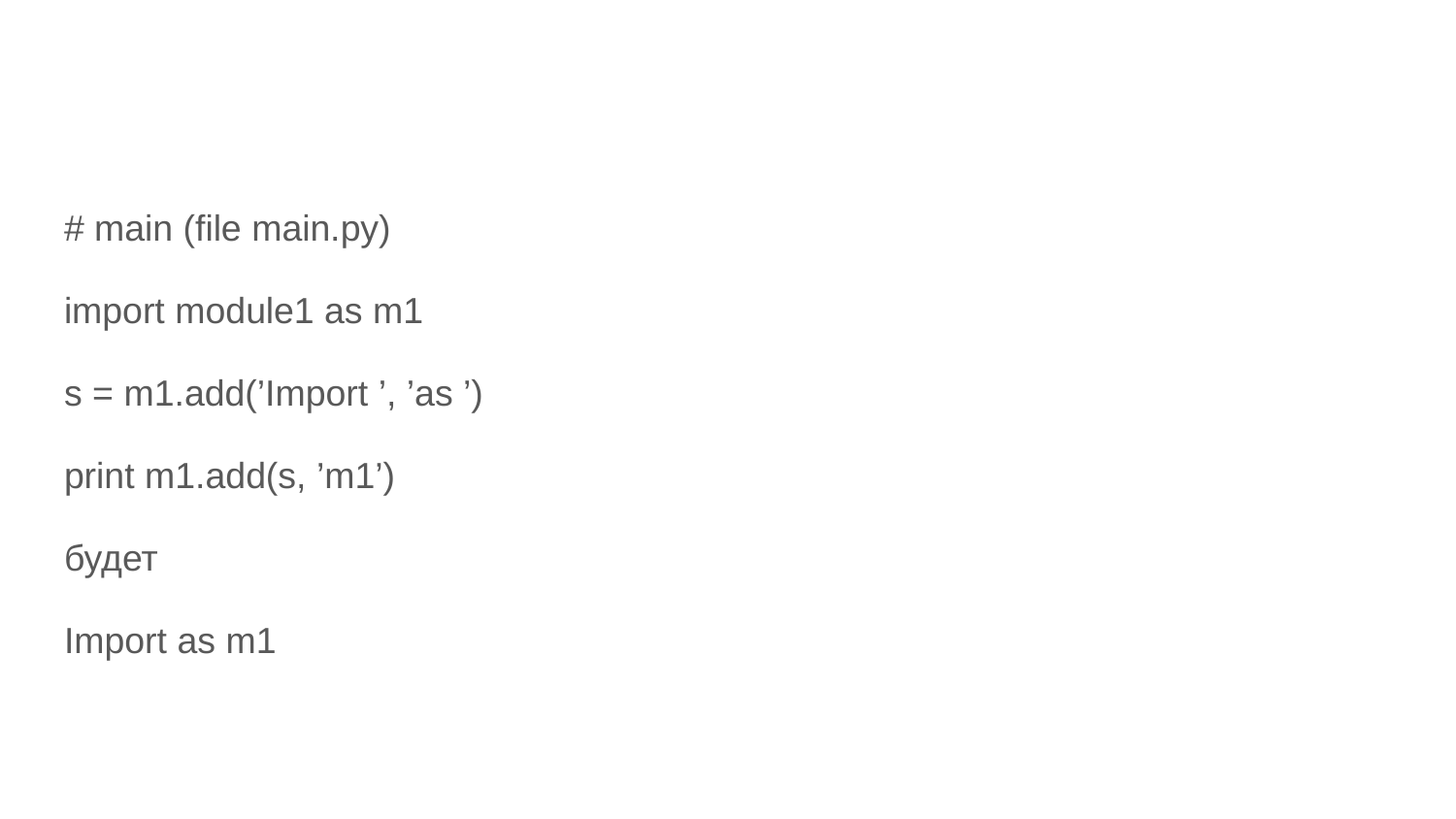

#
# main (file main.py)
import module1 as m1
s = m1.add(’Import ’, ’as ’)
print m1.add(s, ’m1’)
будет
Import as m1